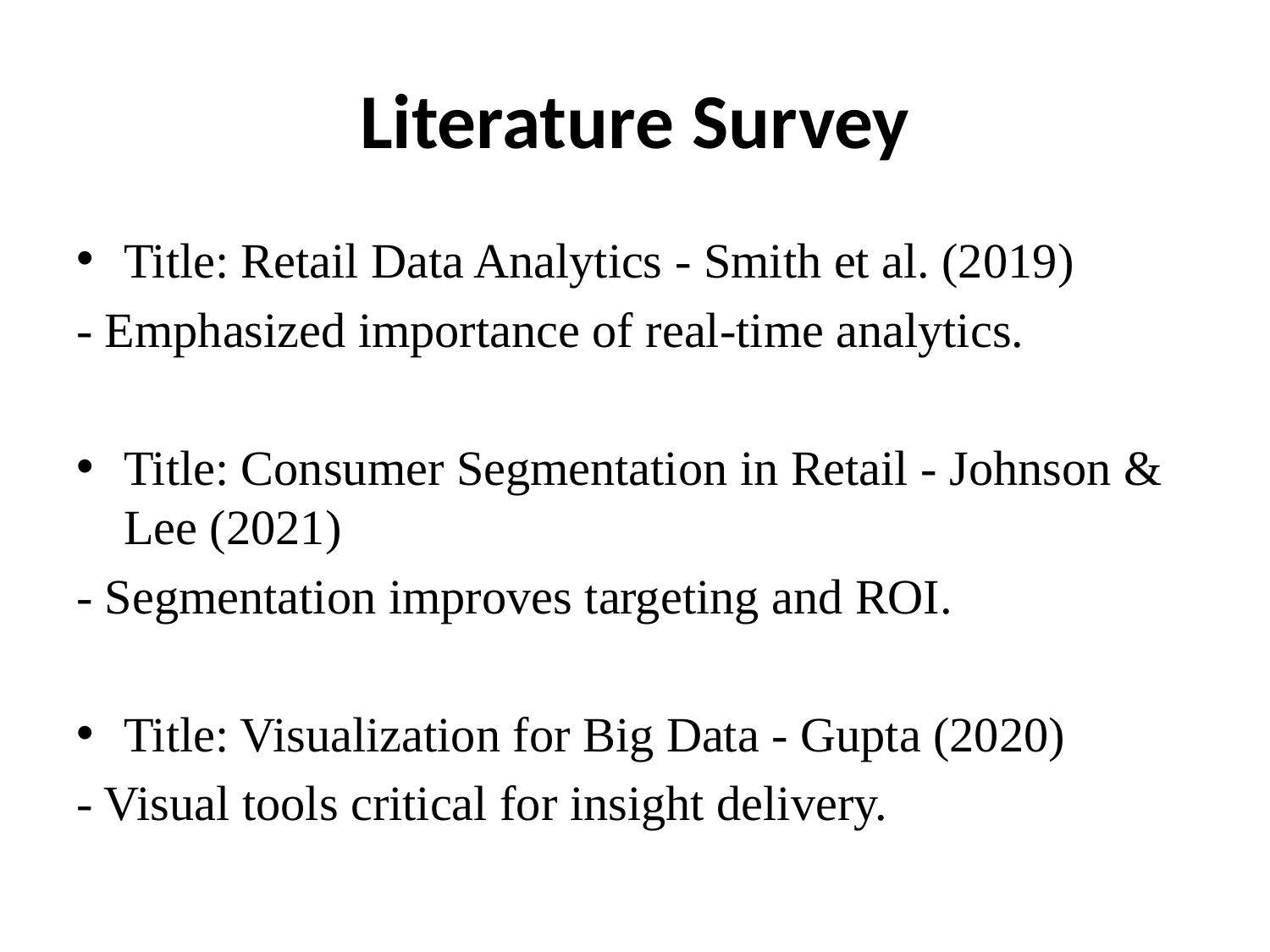

# Literature Survey
Title: Retail Data Analytics - Smith et al. (2019)
- Emphasized importance of real-time analytics.

Title: Consumer Segmentation in Retail - Johnson & Lee (2021)
- Segmentation improves targeting and ROI.

Title: Visualization for Big Data - Gupta (2020)
- Visual tools critical for insight delivery.